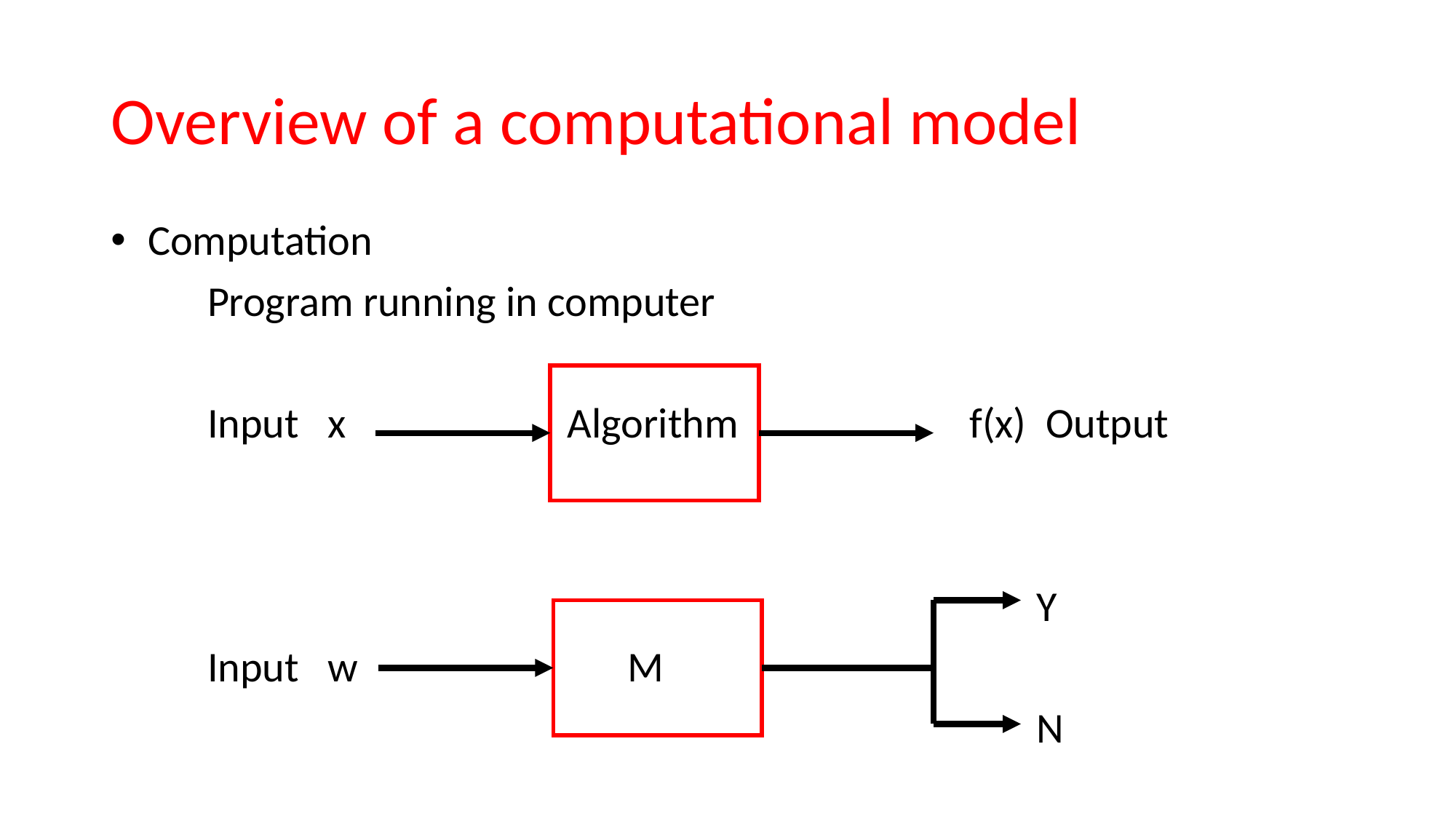

# Overview of a computational model
 Computation
          Program running in computer

          Input   x                       Algorithm                        f(x)  Output

                                                                                                Y
          Input   w                            M
                                                                                                N